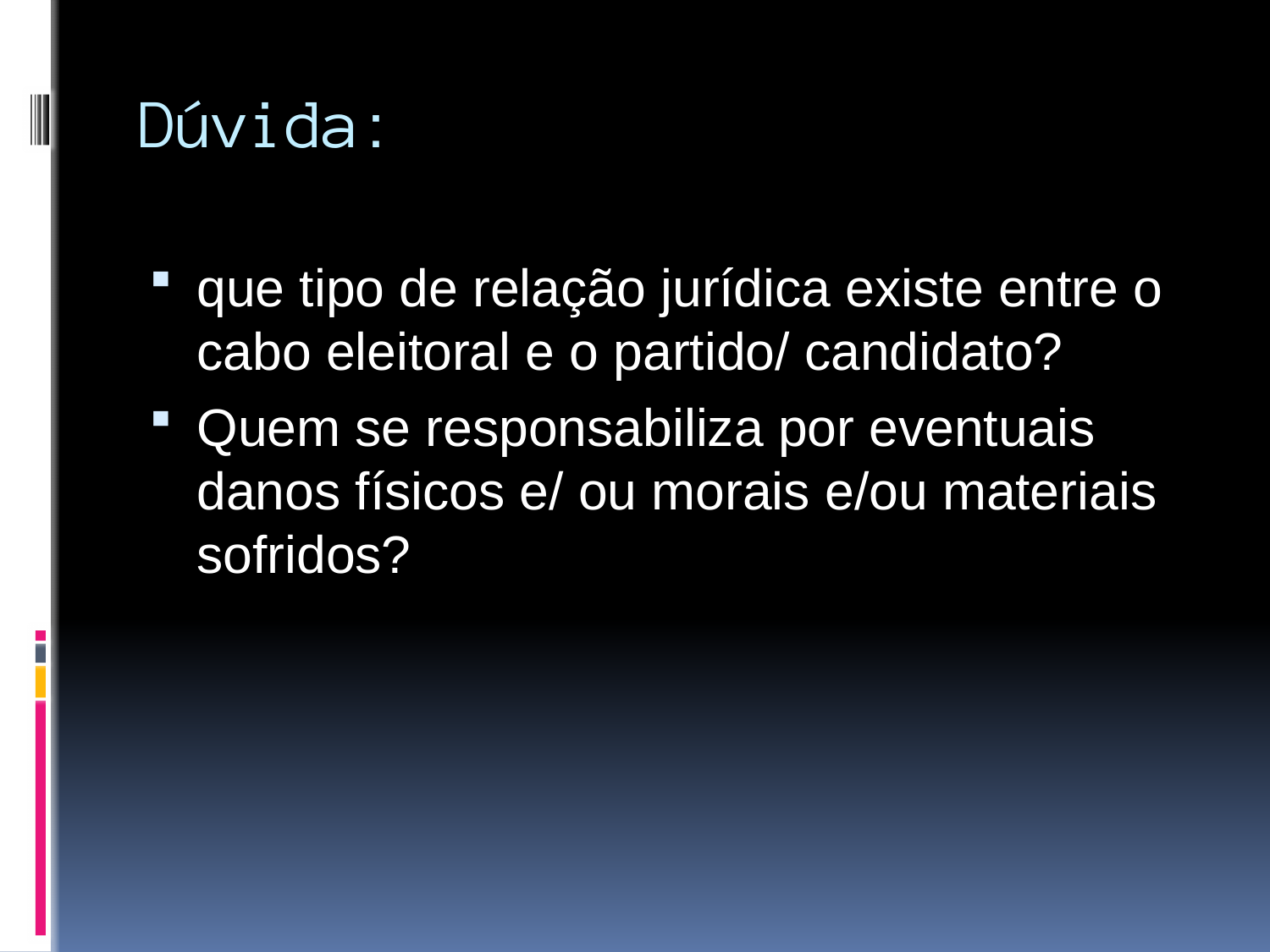

# Dúvida:
que tipo de relação jurídica existe entre o cabo eleitoral e o partido/ candidato?
Quem se responsabiliza por eventuais danos físicos e/ ou morais e/ou materiais sofridos?